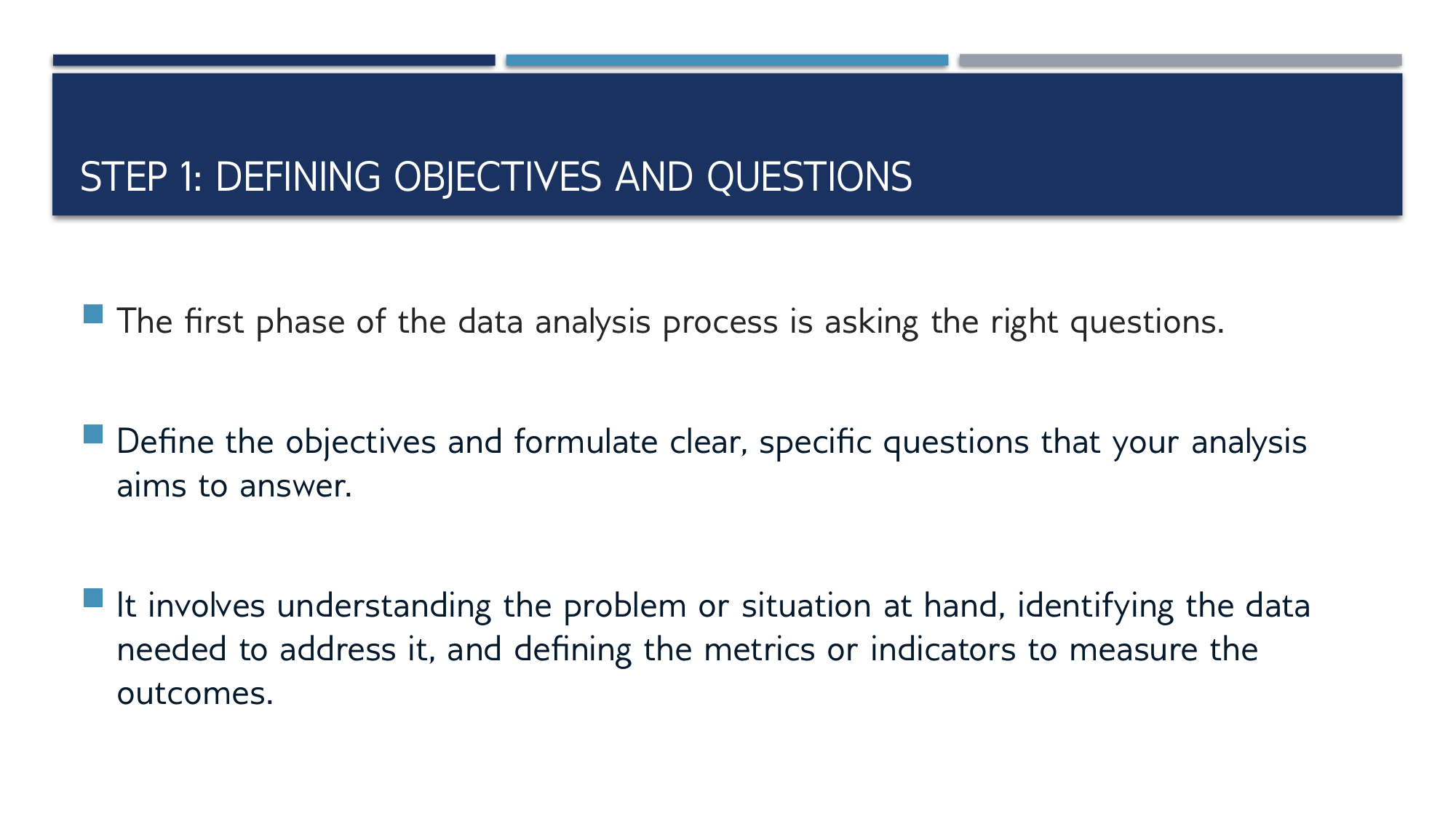

# Step 1: Defining objectives and questions
The first phase of the data analysis process is asking the right questions.

Define the objectives and formulate clear, specific questions that your analysis aims to answer.

It involves understanding the problem or situation at hand, identifying the data needed to address it, and defining the metrics or indicators to measure the outcomes.